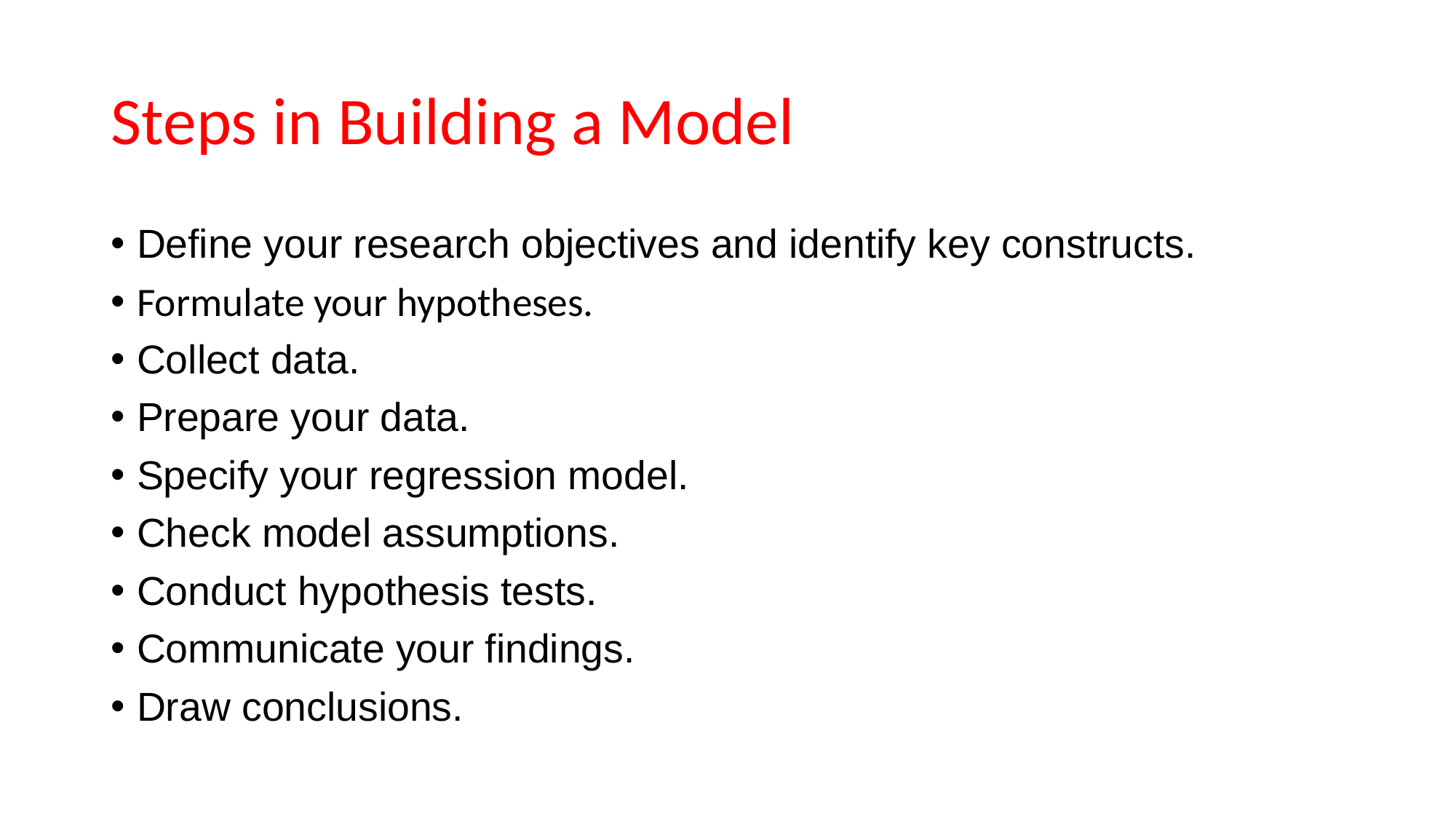

# Steps in Building a Model
Define your research objectives and identify key constructs.
Formulate your hypotheses.
Collect data.
Prepare your data.
Specify your regression model.
Check model assumptions.
Conduct hypothesis tests.
Communicate your findings.
Draw conclusions.